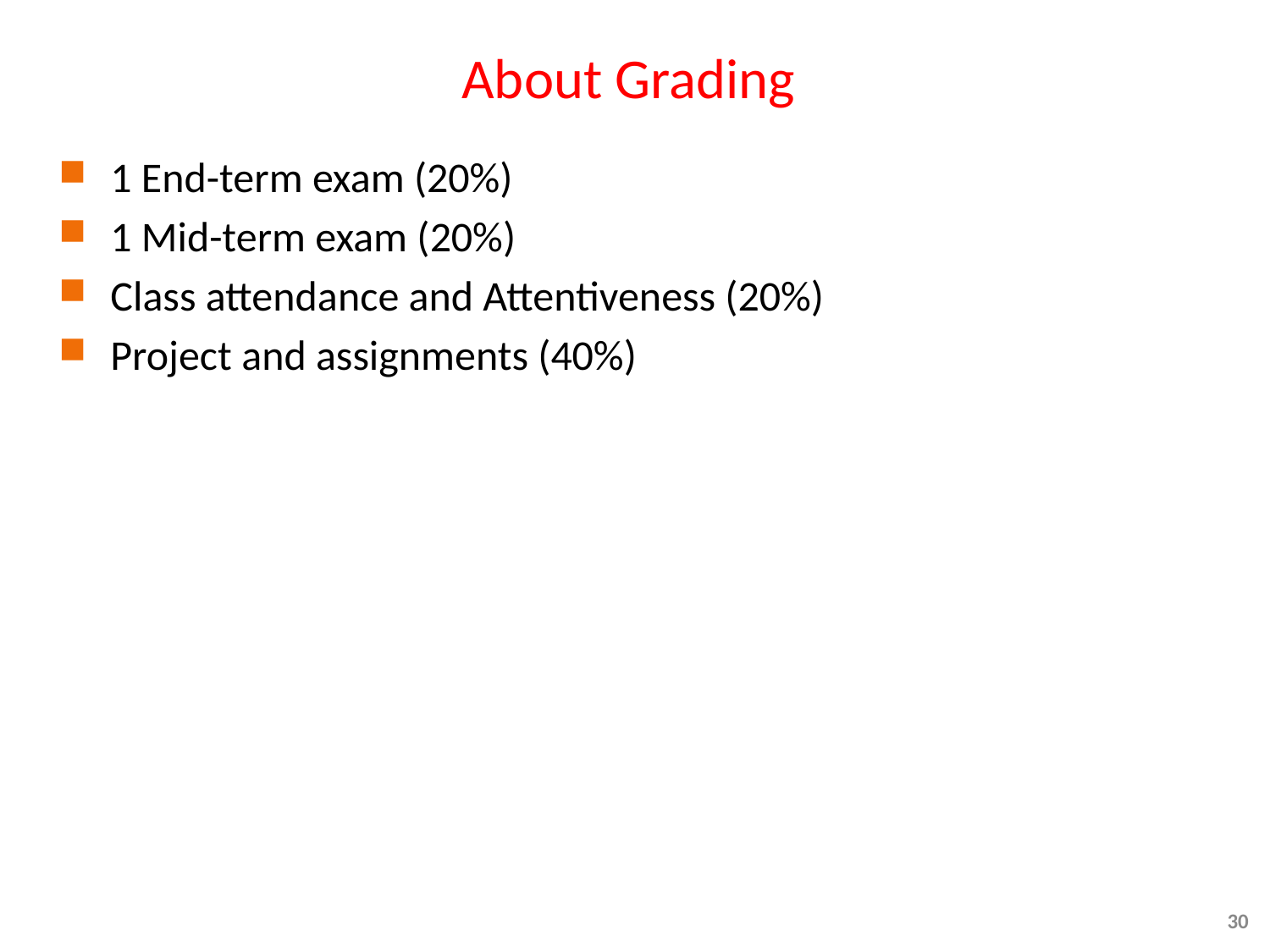

# About Grading
1 End-term exam (20%)
1 Mid-term exam (20%)
Class attendance and Attentiveness (20%)
Project and assignments (40%)